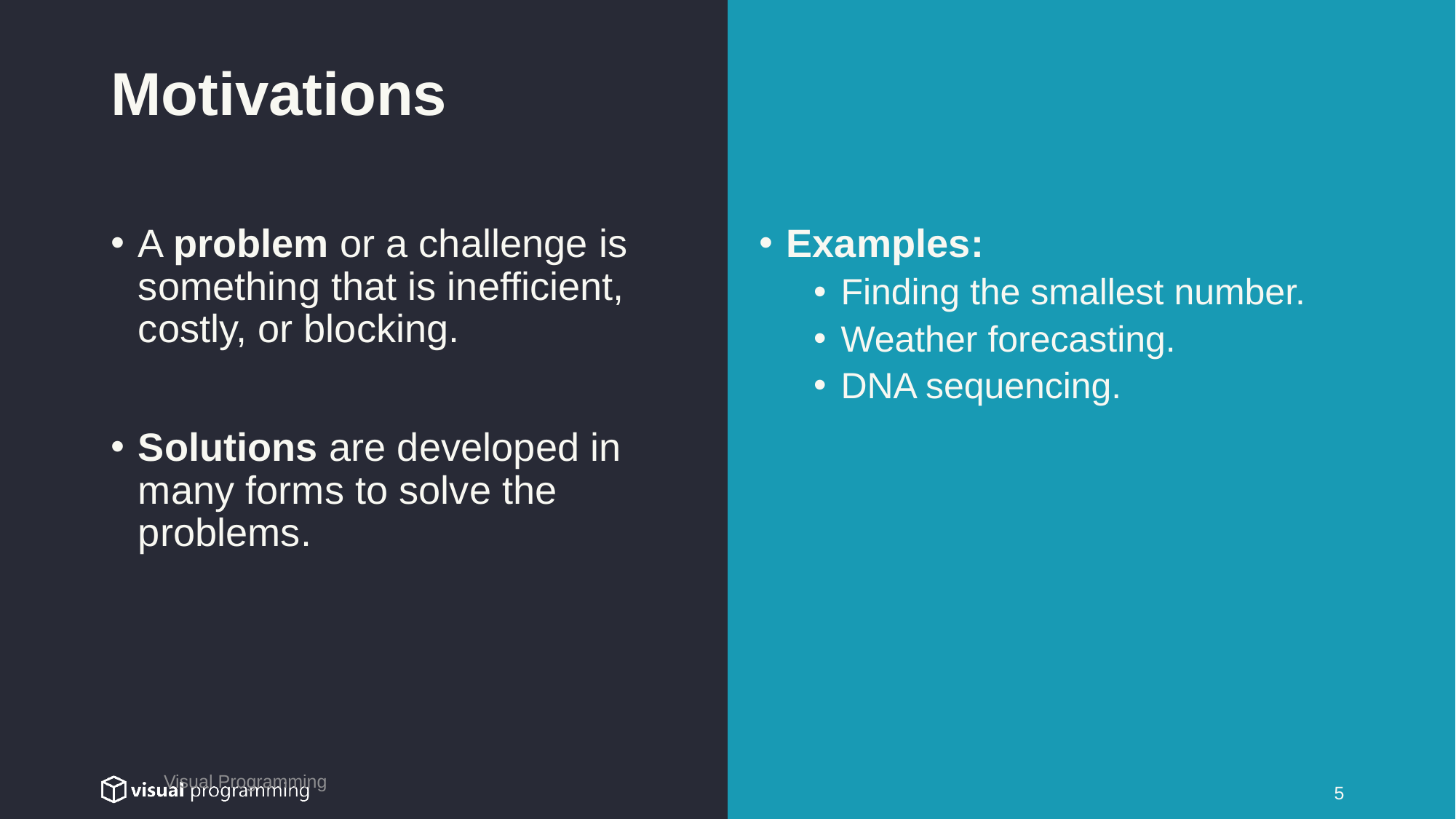

# Motivations
A problem or a challenge is something that is inefficient, costly, or blocking.

Solutions are developed in many forms to solve the problems.
Examples:
Finding the smallest number.
Weather forecasting.
DNA sequencing.

Visual Programming
5